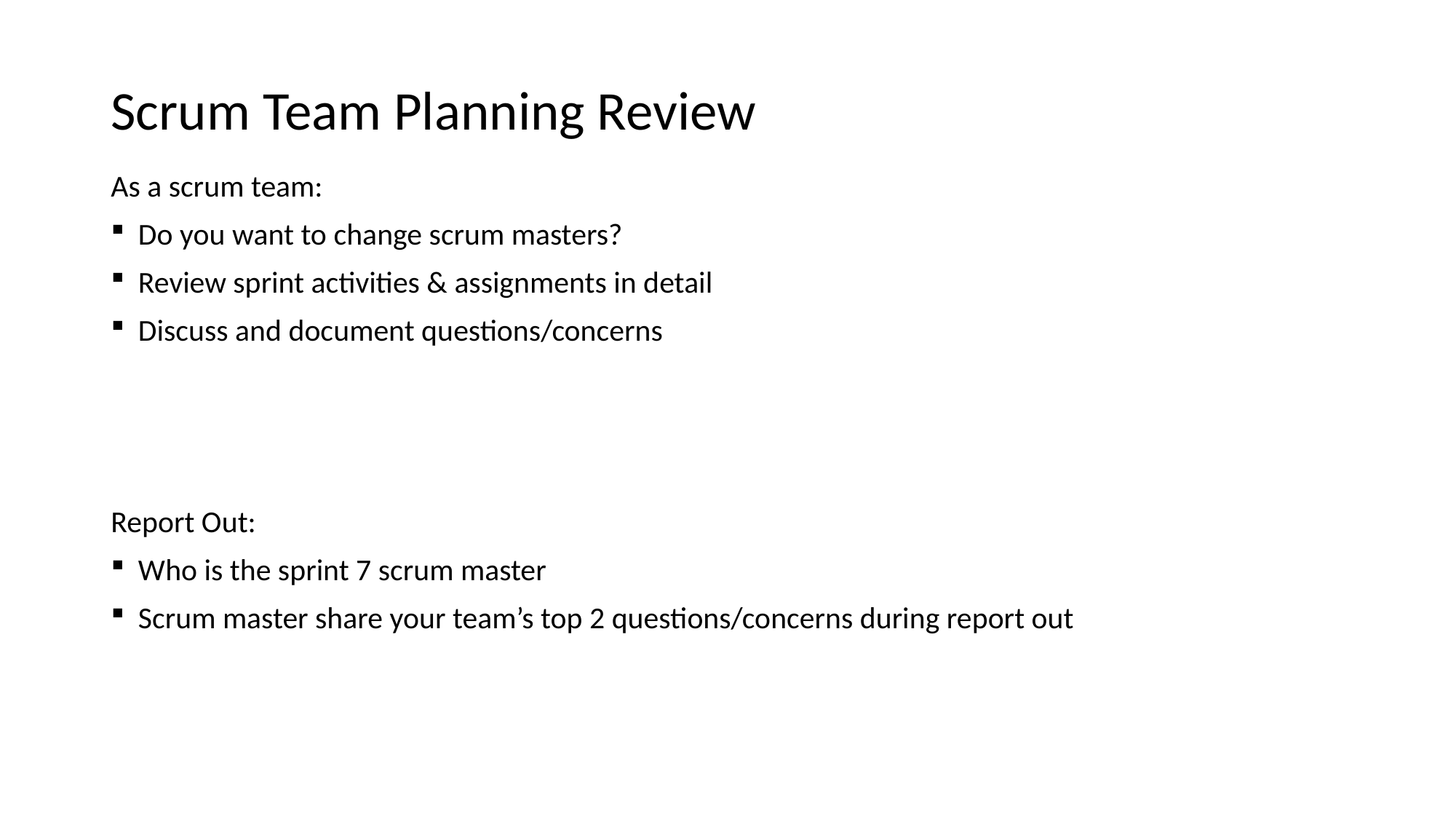

# Scrum Team Planning Review
As a scrum team:
Do you want to change scrum masters?
Review sprint activities & assignments in detail
Discuss and document questions/concerns

Report Out:
Who is the sprint 7 scrum master
Scrum master share your team’s top 2 questions/concerns during report out